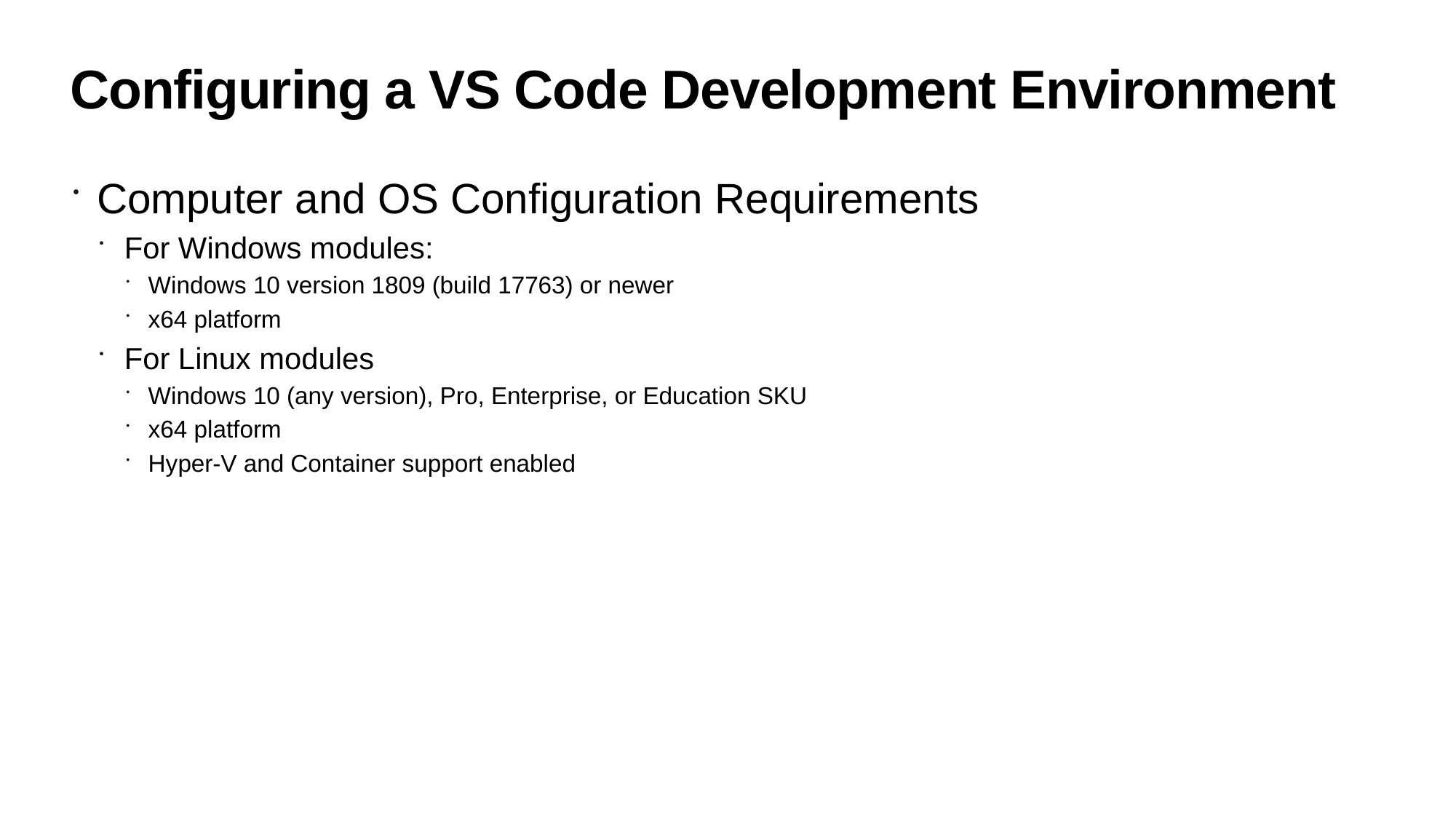

# Configuring a VS Code Development Environment
Computer and OS Configuration Requirements
For Windows modules:
Windows 10 version 1809 (build 17763) or newer
x64 platform
For Linux modules
Windows 10 (any version), Pro, Enterprise, or Education SKU
x64 platform
Hyper-V and Container support enabled